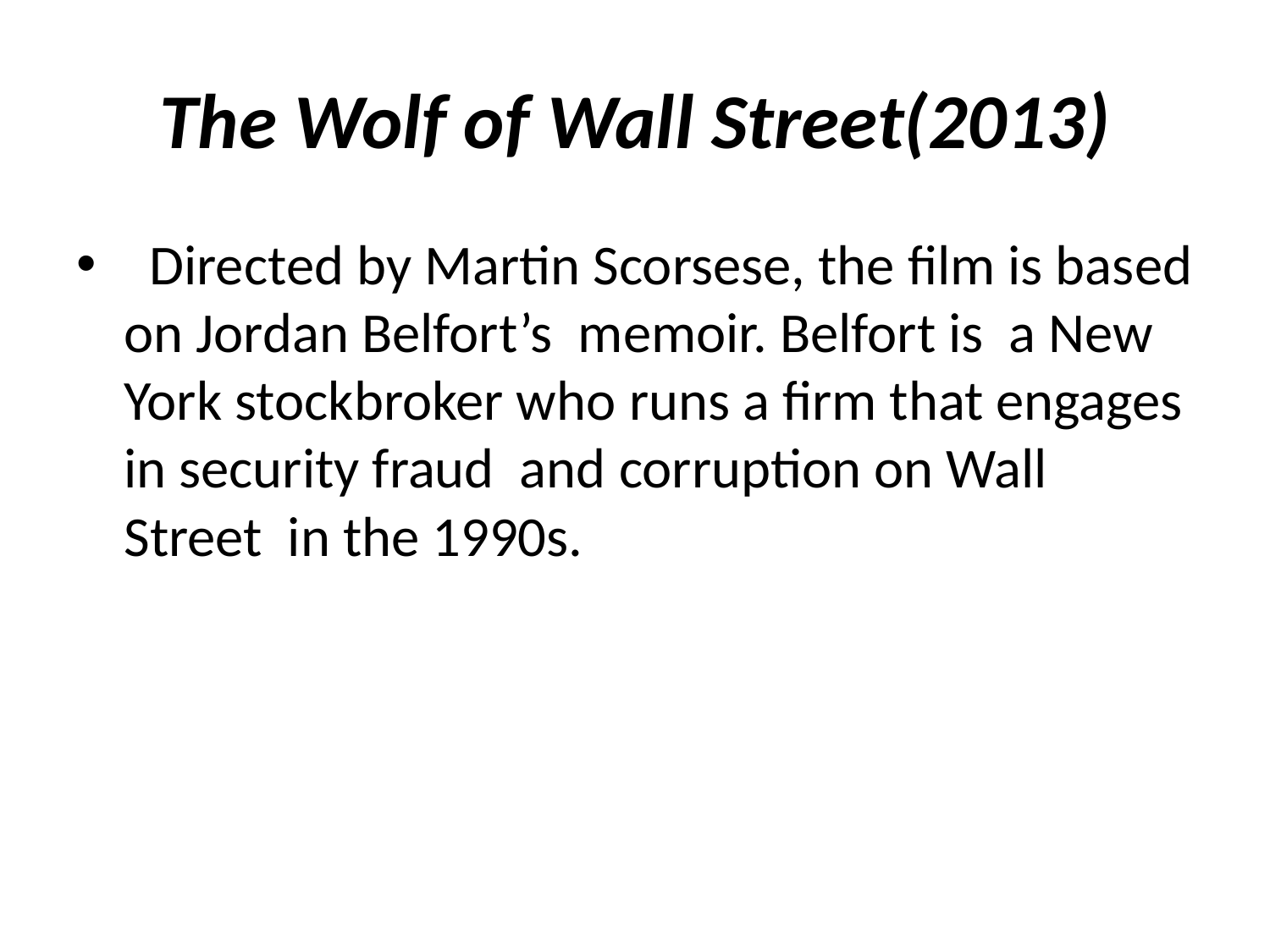

# The Wolf of Wall Street(2013)
  Directed by Martin Scorsese, the film is based on Jordan Belfort’s  memoir. Belfort is  a New York stockbroker who runs a firm that engages in security fraud  and corruption on Wall Street  in the 1990s.